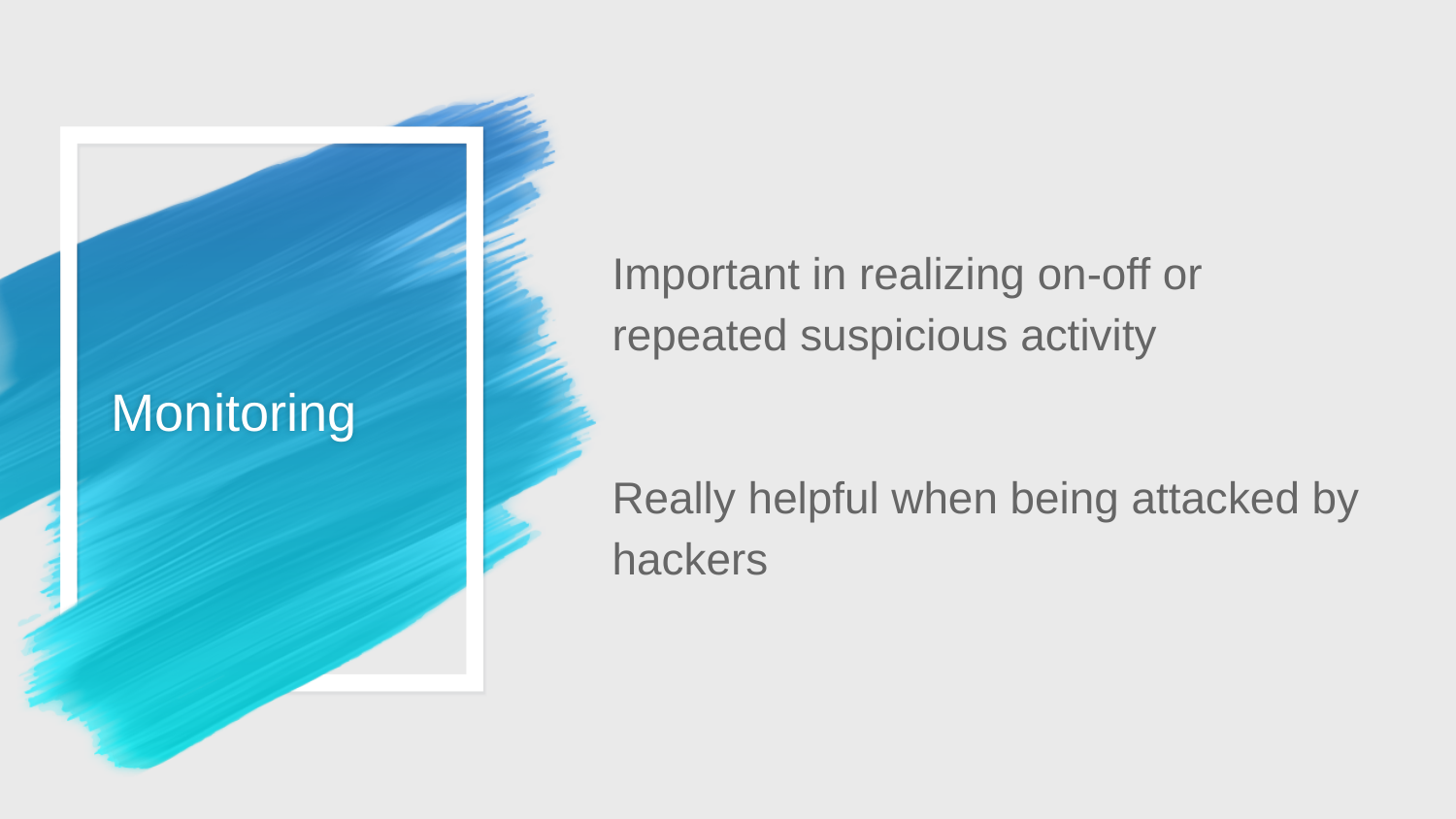

Important in realizing on-off or repeated suspicious activity

Really helpful when being attacked by hackers
# Monitoring